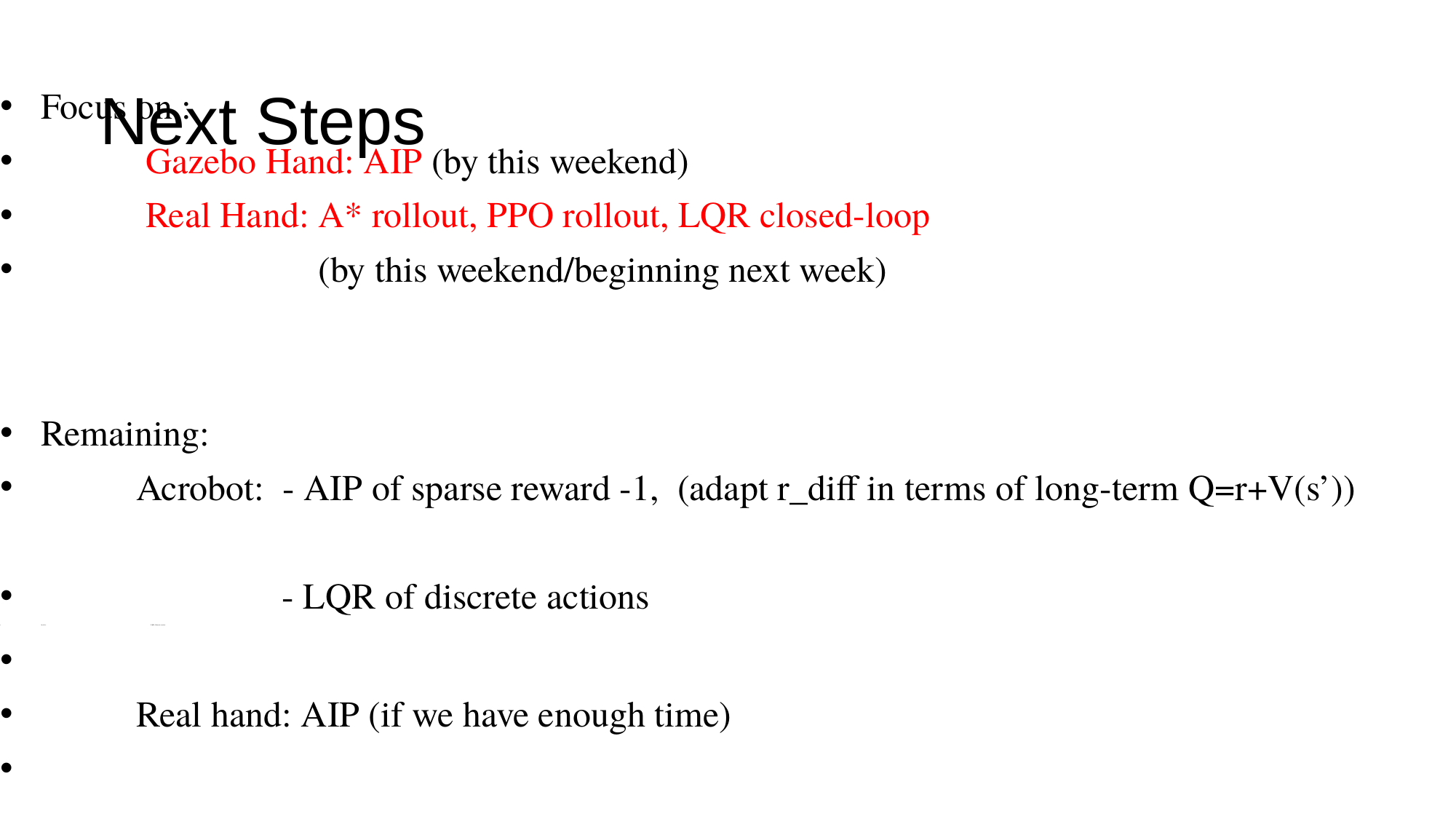

# Next Steps
Focus on :
	 Gazebo Hand: AIP (by this weekend)
	 Real Hand: A* rollout, PPO rollout, LQR closed-loop
		        (by this weekend/beginning next week)

Remaining:
	Acrobot:  - AIP of sparse reward -1,  (adapt r_diff in terms of long-term Q=r+V(s’))

		    - LQR of discrete actions
Acrobot: 	- LQR of discrete version

            Real hand: AIP (if we have enough time)